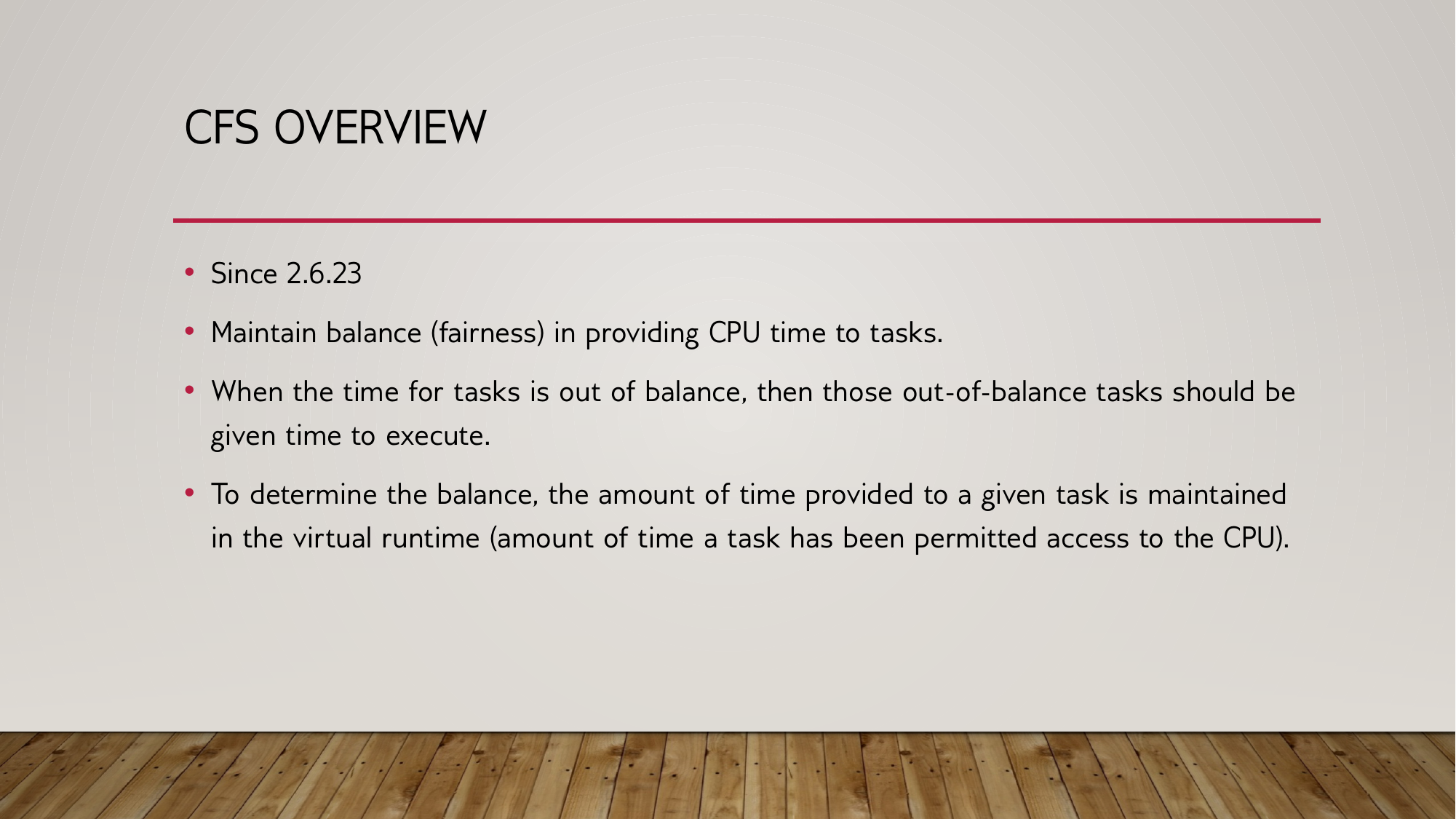

# CFS Overview
Since 2.6.23
Maintain balance (fairness) in providing CPU time to tasks.
When the time for tasks is out of balance, then those out-of-balance tasks should be given time to execute.
To determine the balance, the amount of time provided to a given task is maintained in the virtual runtime (amount of time a task has been permitted access to the CPU).